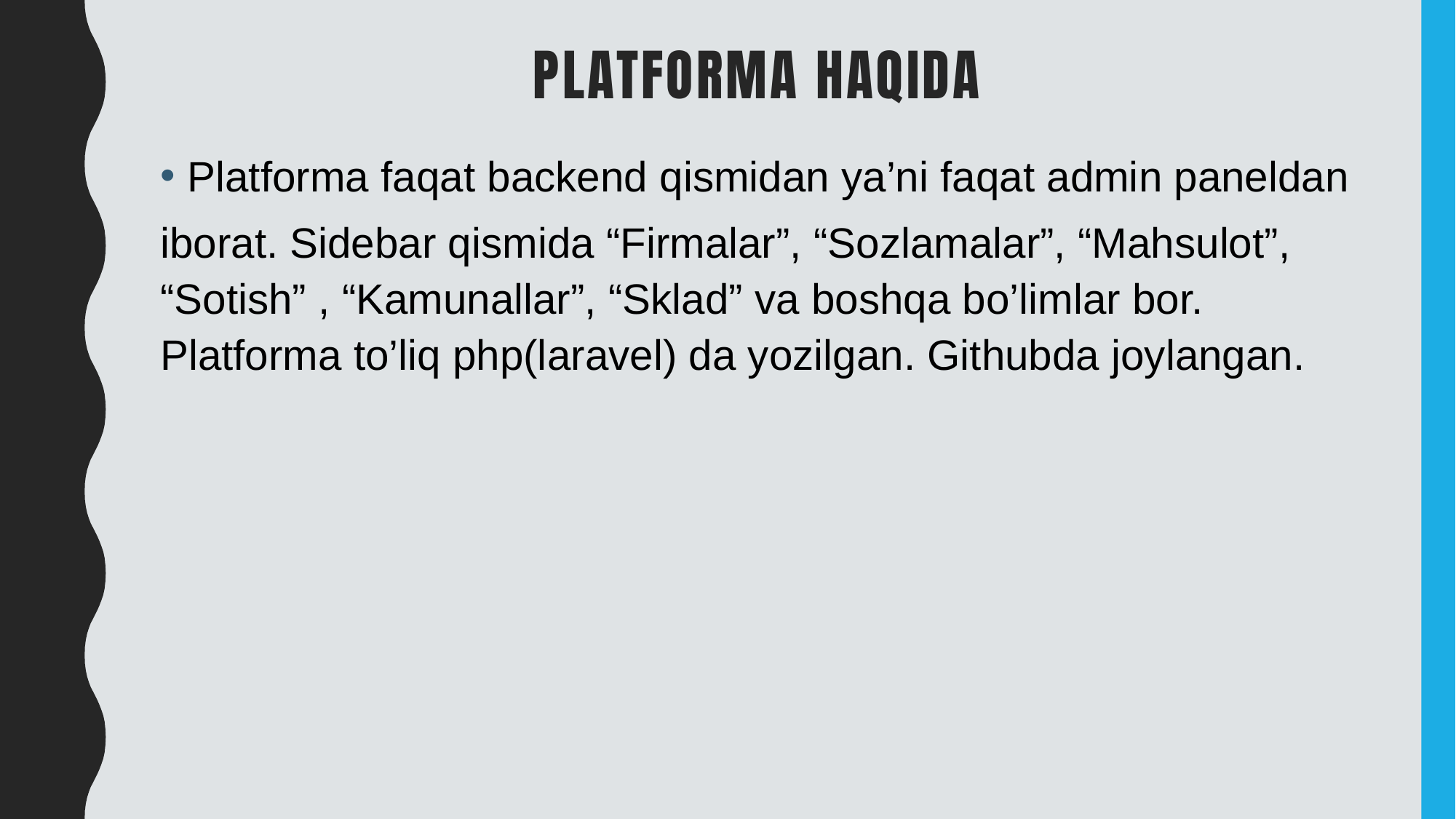

# Platforma haqida
Platforma faqat backend qismidan ya’ni faqat admin paneldan
iborat. Sidebar qismida “Firmalar”, “Sozlamalar”, “Mahsulot”, “Sotish” , “Kamunallar”, “Sklad” va boshqa bo’limlar bor. Platforma to’liq php(laravel) da yozilgan. Githubda joylangan.